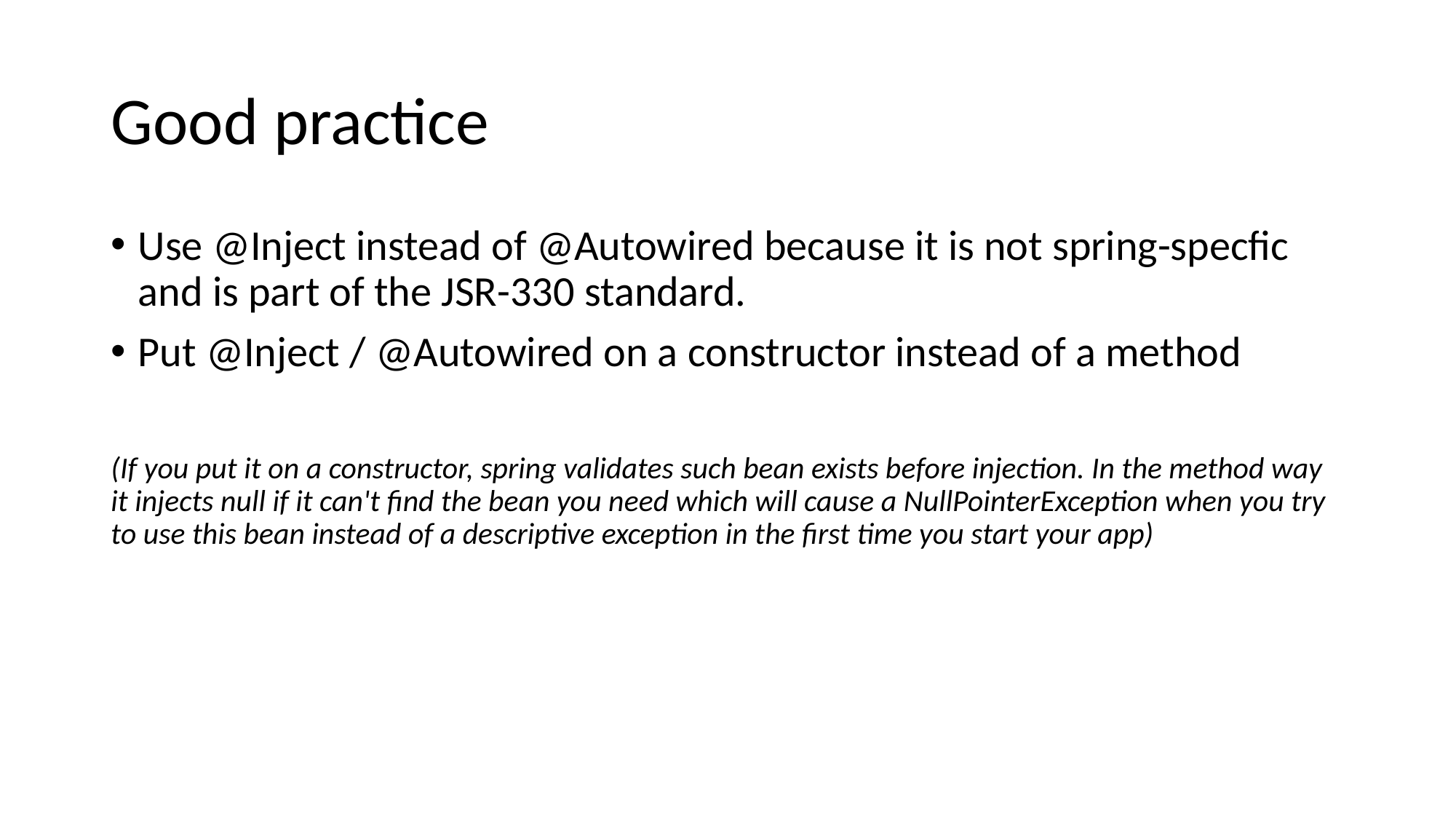

# Good practice
Use @Inject instead of @Autowired because it is not spring-specfic and is part of the JSR-330 standard.
Put @Inject / @Autowired on a constructor instead of a method

(If you put it on a constructor, spring validates such bean exists before injection. In the method way it injects null if it can't find the bean you need which will cause a NullPointerException when you try to use this bean instead of a descriptive exception in the first time you start your app)